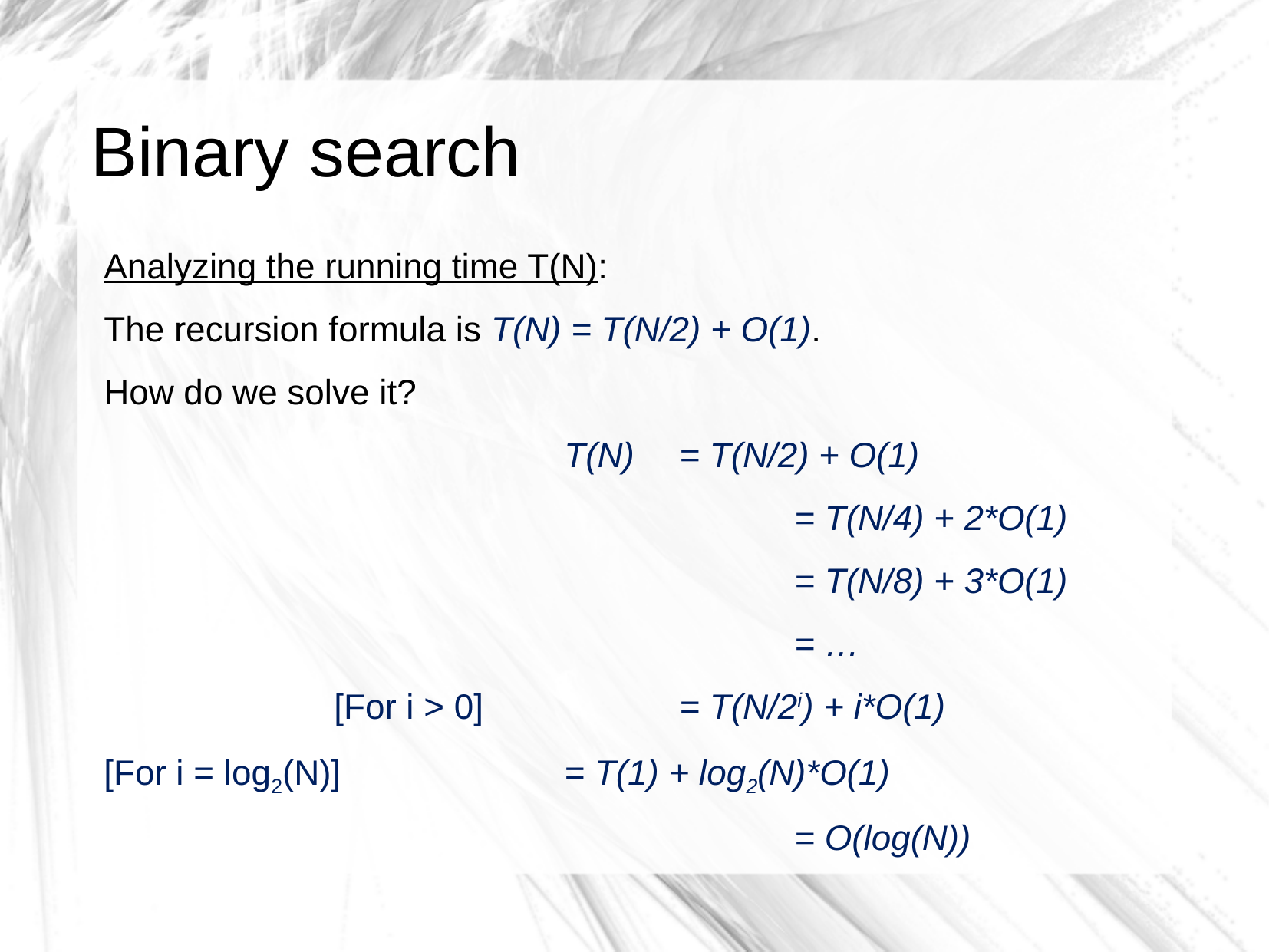

# Binary search
Analyzing the running time T(N):
The recursion formula is T(N) = T(N/2) + O(1).
How do we solve it?
				T(N) 	= T(N/2) + O(1)
						= T(N/4) + 2*O(1)
						= T(N/8) + 3*O(1)
						= …
		[For i > 0]		= T(N/2i) + i*O(1)
[For i = log2(N)]		= T(1) + log2(N)*O(1)
						= O(log(N))